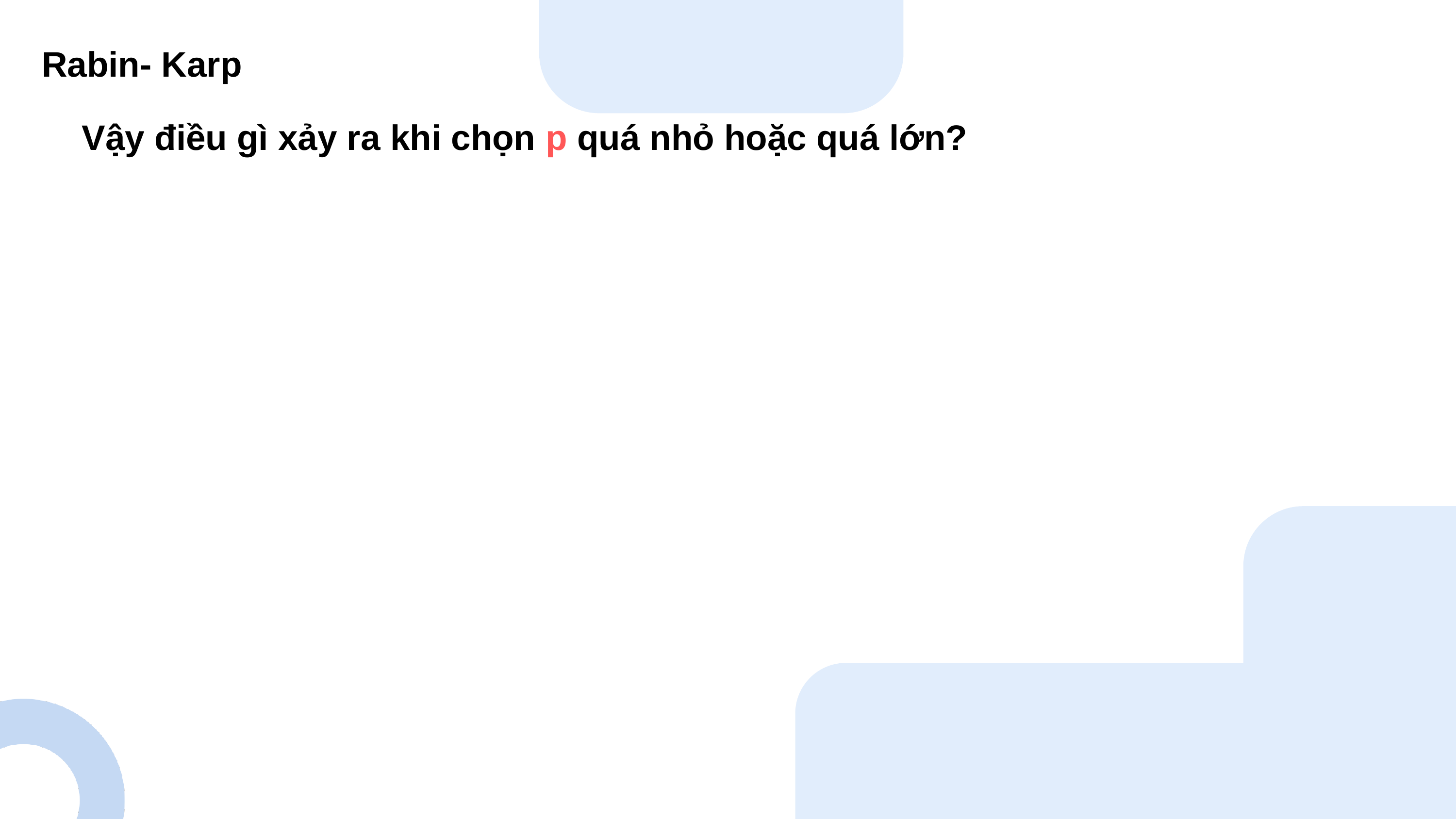

Rabin- Karp
Vậy điều gì xảy ra khi chọn p quá nhỏ hoặc quá lớn?